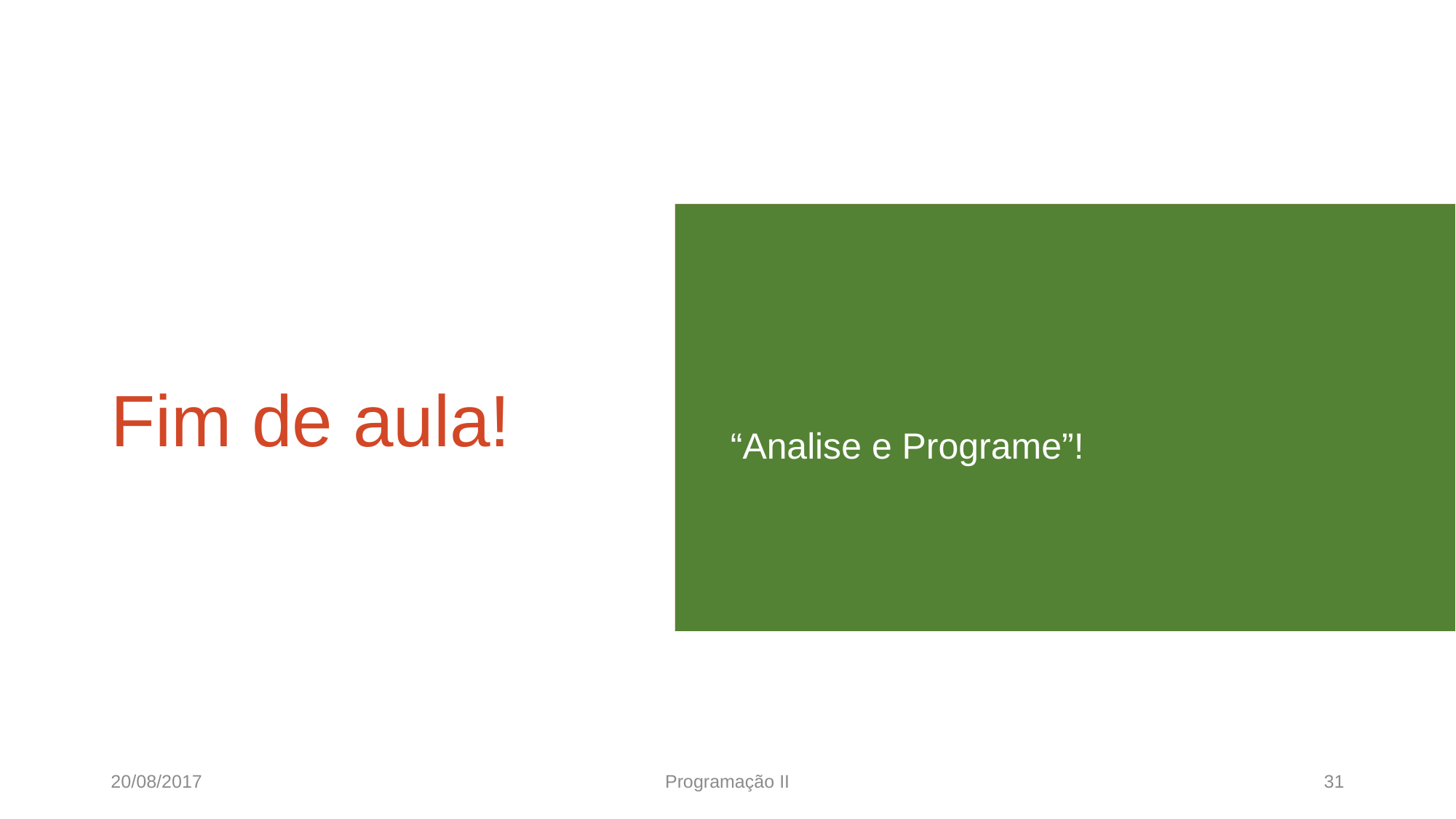

“Analise e Programe”!
# Fim de aula!
20/08/2017
Programação II
31